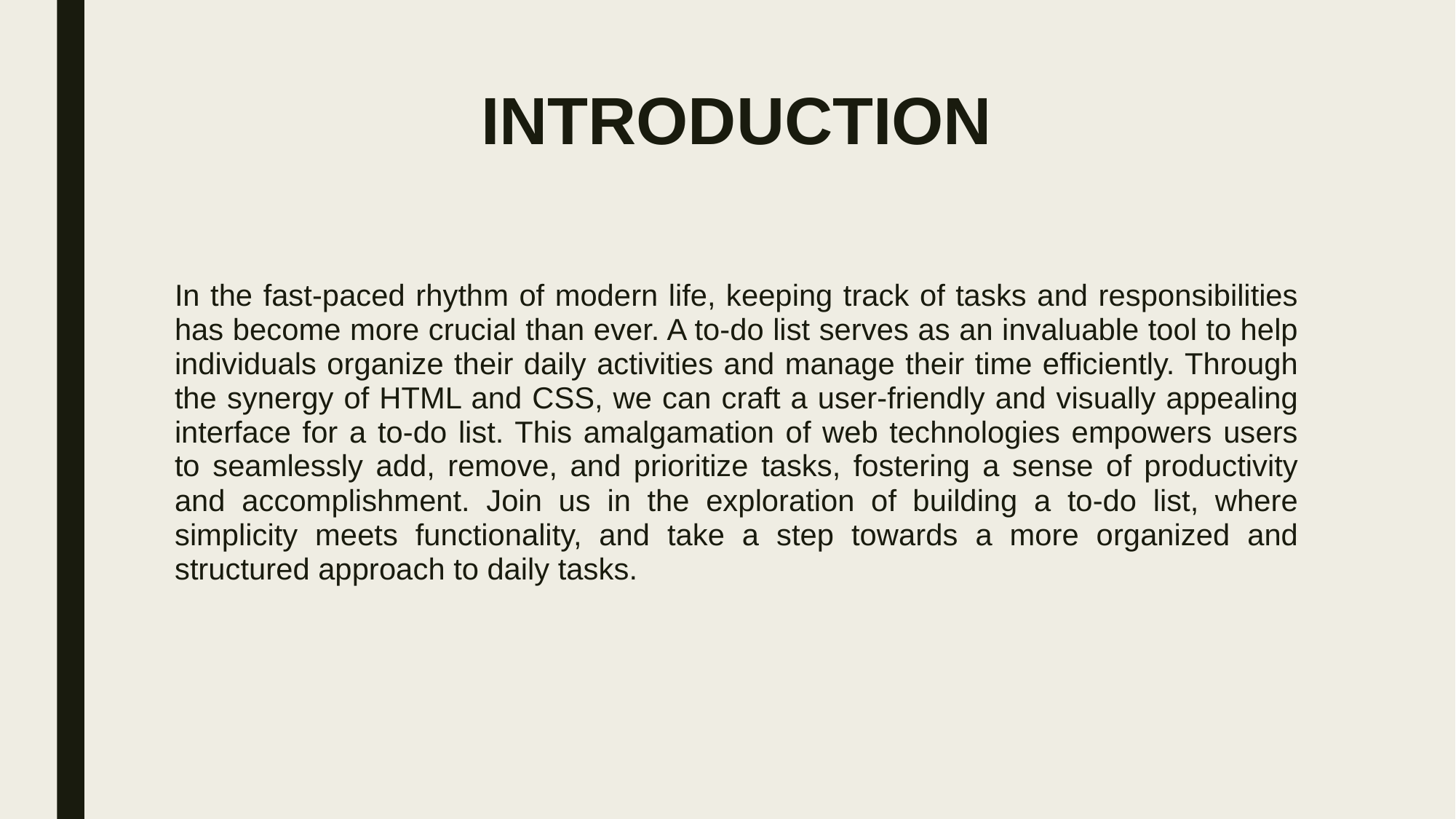

# INTRODUCTION
In the fast-paced rhythm of modern life, keeping track of tasks and responsibilities has become more crucial than ever. A to-do list serves as an invaluable tool to help individuals organize their daily activities and manage their time efficiently. Through the synergy of HTML and CSS, we can craft a user-friendly and visually appealing interface for a to-do list. This amalgamation of web technologies empowers users to seamlessly add, remove, and prioritize tasks, fostering a sense of productivity and accomplishment. Join us in the exploration of building a to-do list, where simplicity meets functionality, and take a step towards a more organized and structured approach to daily tasks.